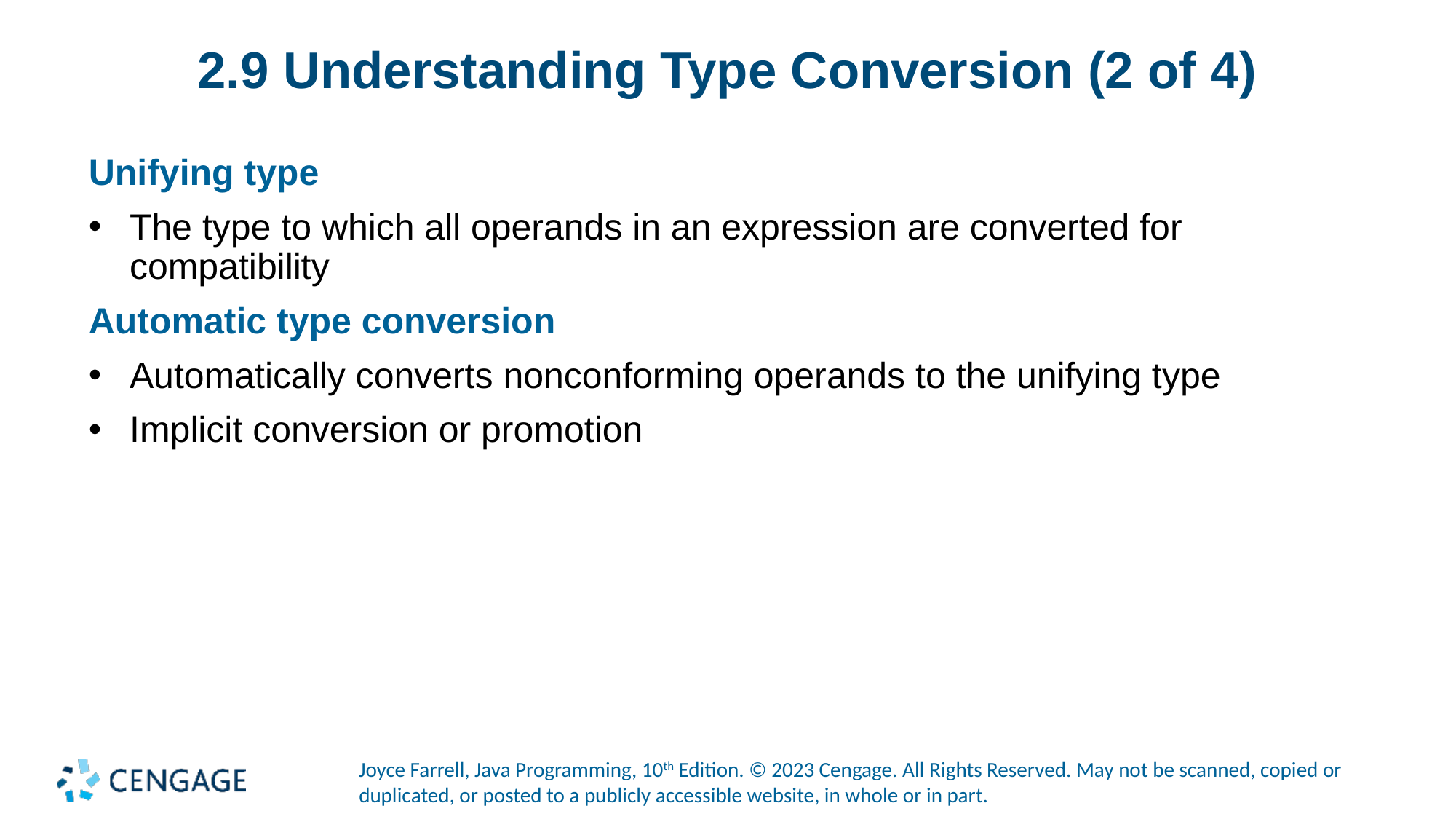

# 2.9 Understanding Type Conversion (2 of 4)
Unifying type
The type to which all operands in an expression are converted for compatibility
Automatic type conversion
Automatically converts nonconforming operands to the unifying type
Implicit conversion or promotion